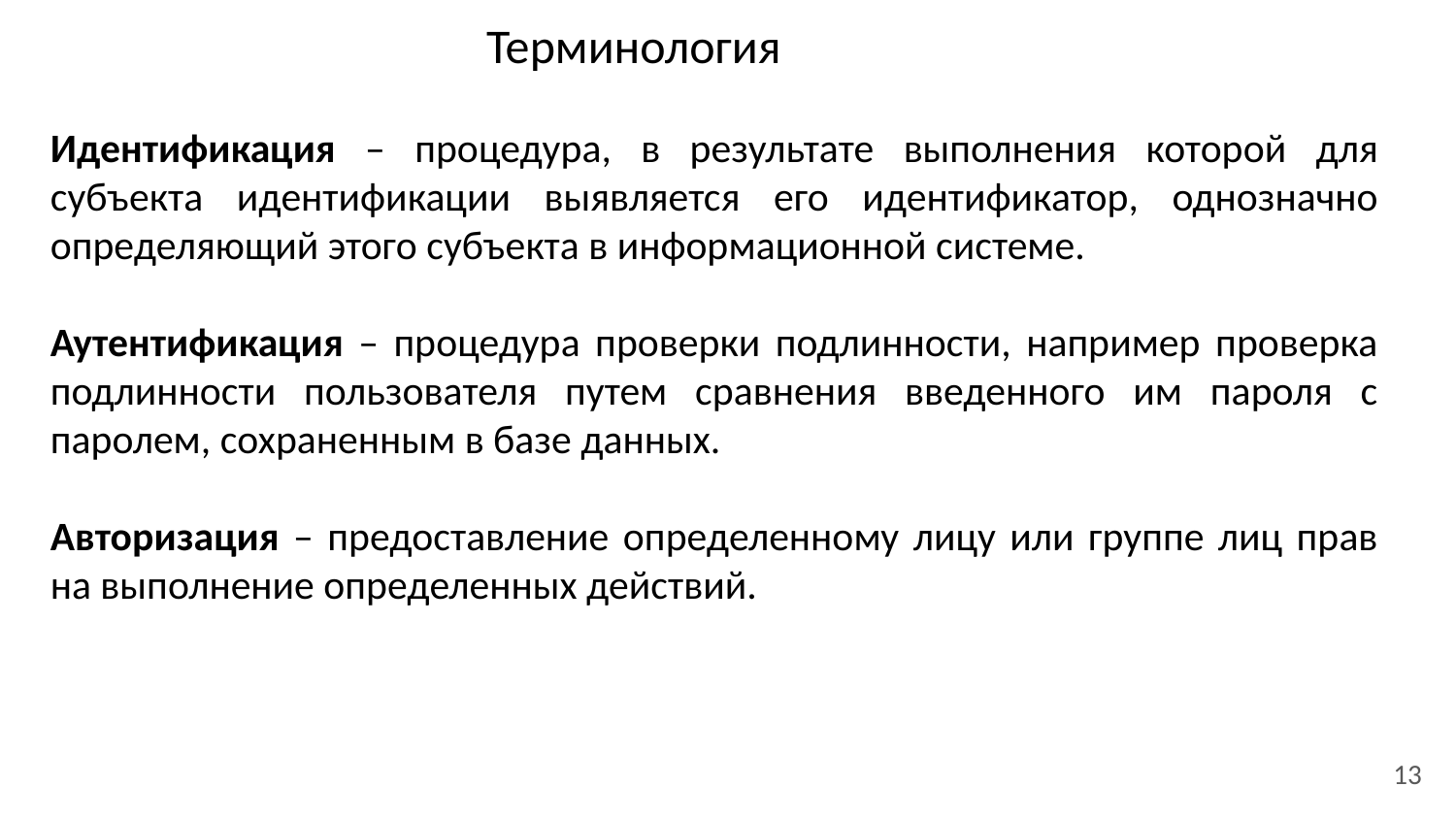

# Терминология
Идентификация – процедура, в результате выполнения которой для субъекта идентификации выявляется его идентификатор, однозначно определяющий этого субъекта в информационной системе.

Аутентификация – процедура проверки подлинности, например проверка подлинности пользователя путем сравнения введенного им пароля с паролем, сохраненным в базе данных.

Авторизация – предоставление определенному лицу или группе лиц прав на выполнение определенных действий.
13